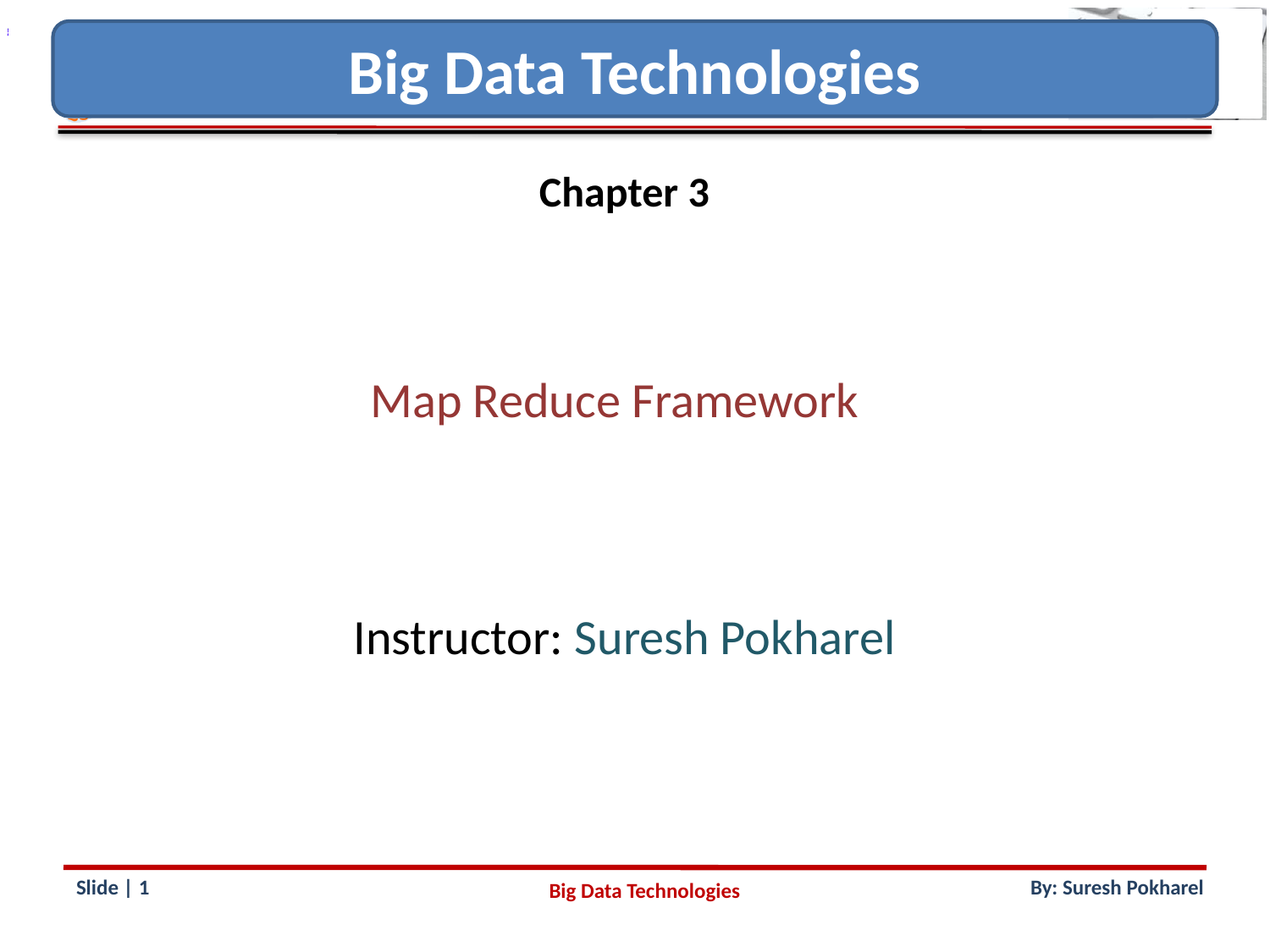

Big Data Technologies
Chapter 3

Map Reduce Framework

Instructor: Suresh Pokharel